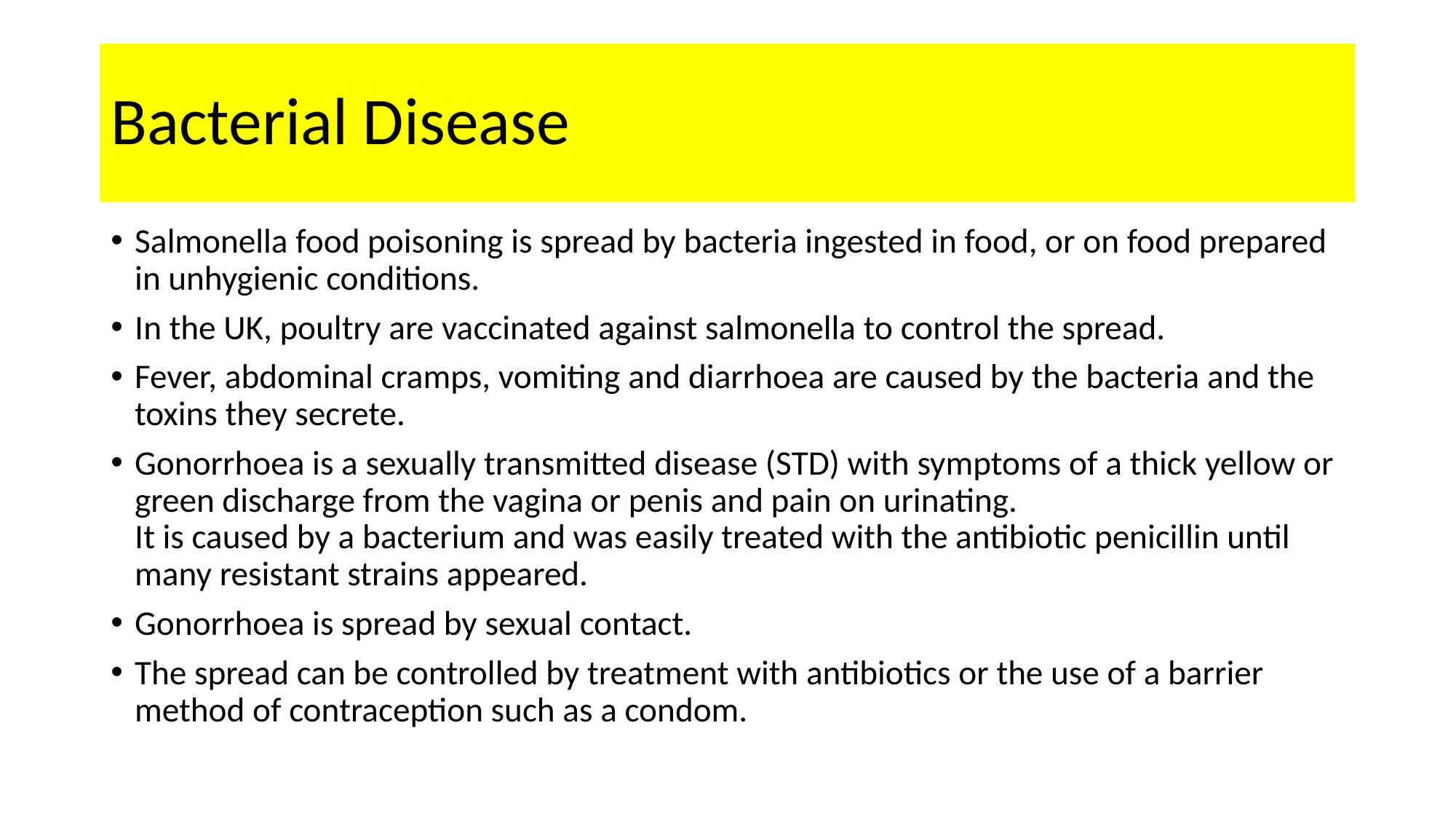

# Bacterial Disease
Salmonella food poisoning is spread by bacteria ingested in food, or on food prepared in unhygienic conditions.
In the UK, poultry are vaccinated against salmonella to control the spread.
Fever, abdominal cramps, vomiting and diarrhoea are caused by the bacteria and the toxins they secrete.
Gonorrhoea is a sexually transmitted disease (STD) with symptoms of a thick yellow or green discharge from the vagina or penis and pain on urinating.
It is caused by a bacterium and was easily treated with the antibiotic penicillin until many resistant strains appeared.
Gonorrhoea is spread by sexual contact.
The spread can be controlled by treatment with antibiotics or the use of a barrier method of contraception such as a condom.